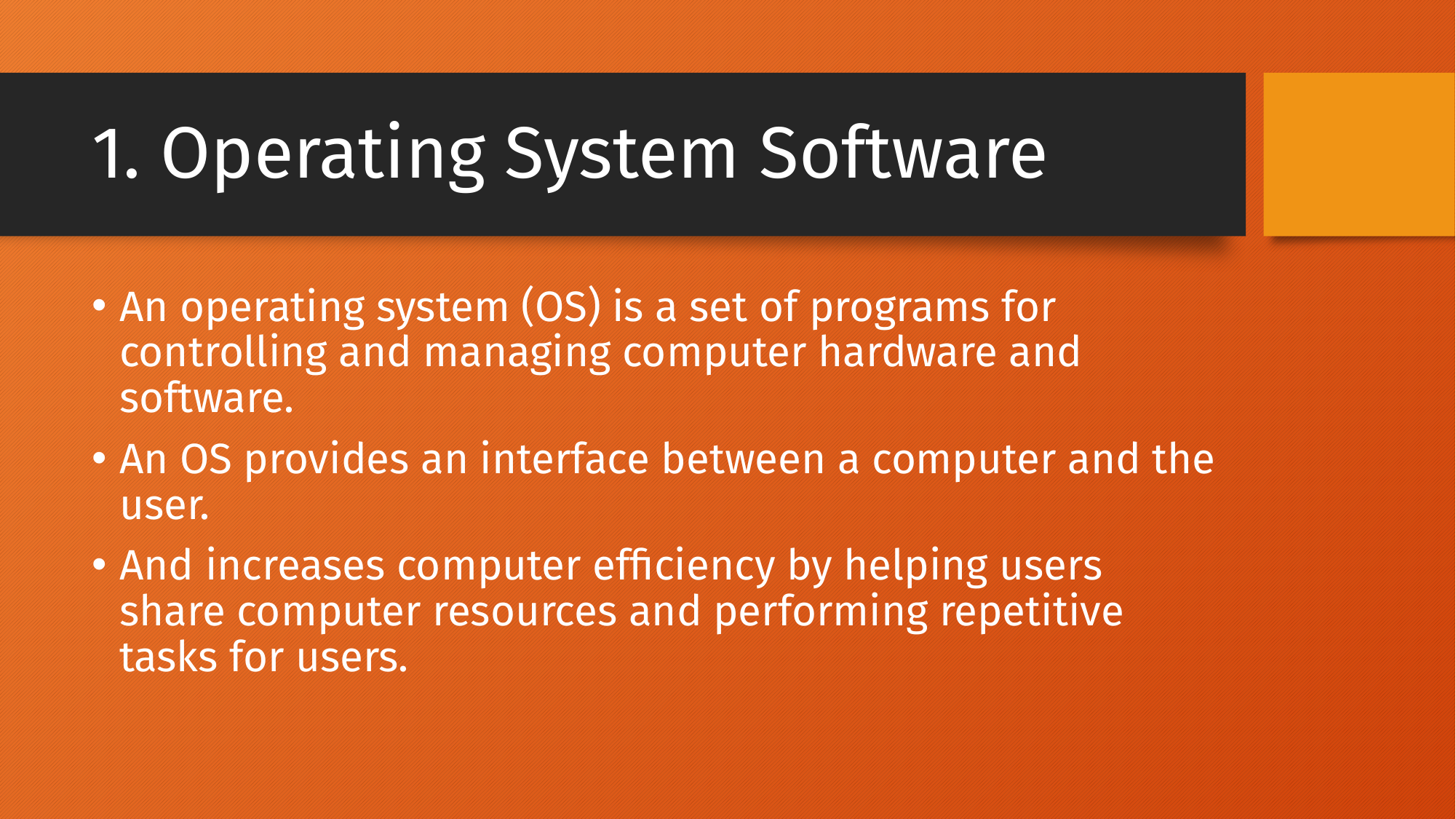

# 1. Operating System Software
An operating system (OS) is a set of programs for controlling and managing computer hardware and software.
An OS provides an interface between a computer and the user.
And increases computer efficiency by helping users share computer resources and performing repetitive tasks for users.